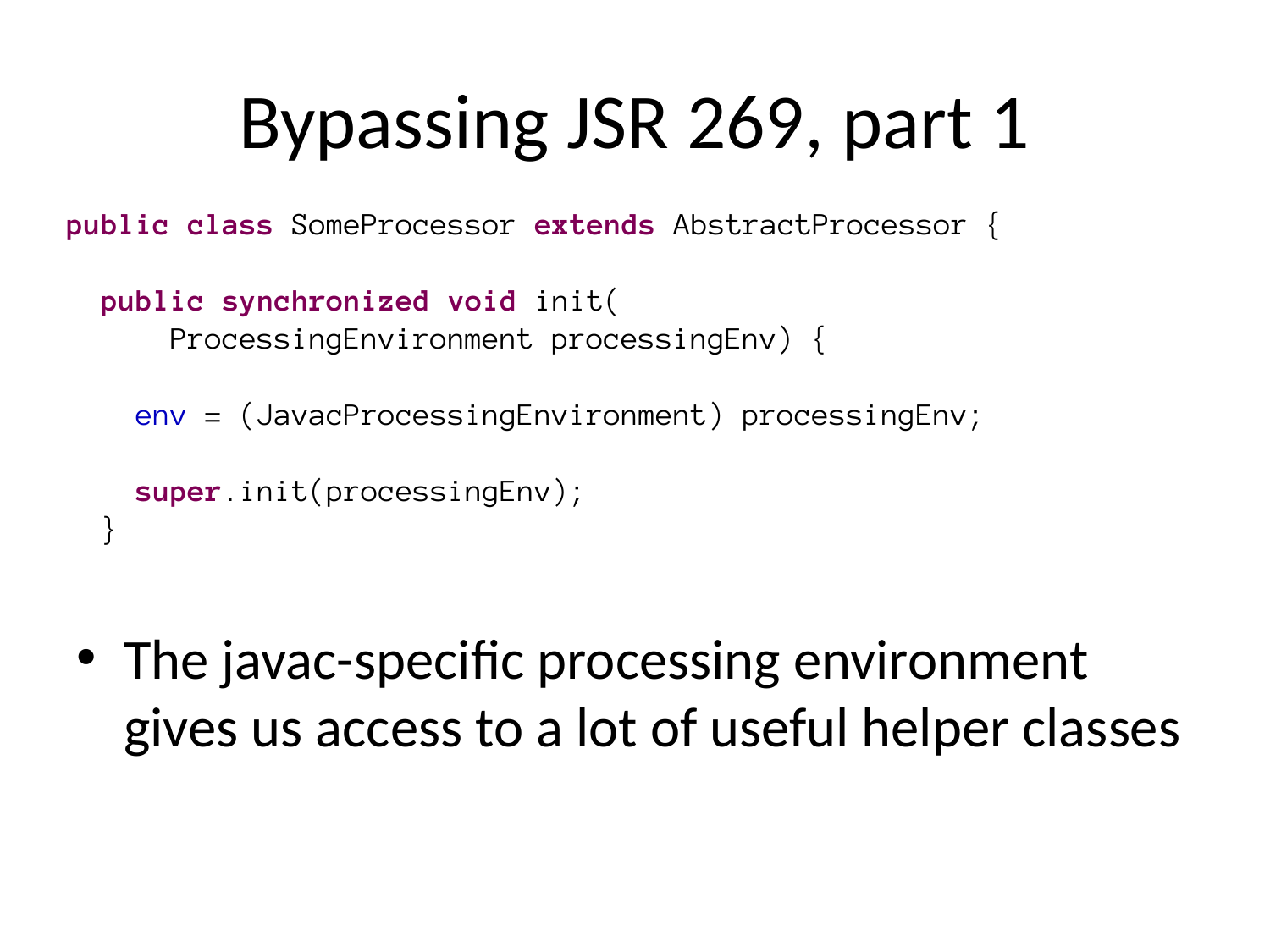

# Bypassing JSR 269, part 1
public class SomeProcessor extends AbstractProcessor {

  public synchronized void init(
      ProcessingEnvironment processingEnv) {

    env = (JavacProcessingEnvironment) processingEnv;

    super.init(processingEnv);
  }
The javac-specific processing environment gives us access to a lot of useful helper classes